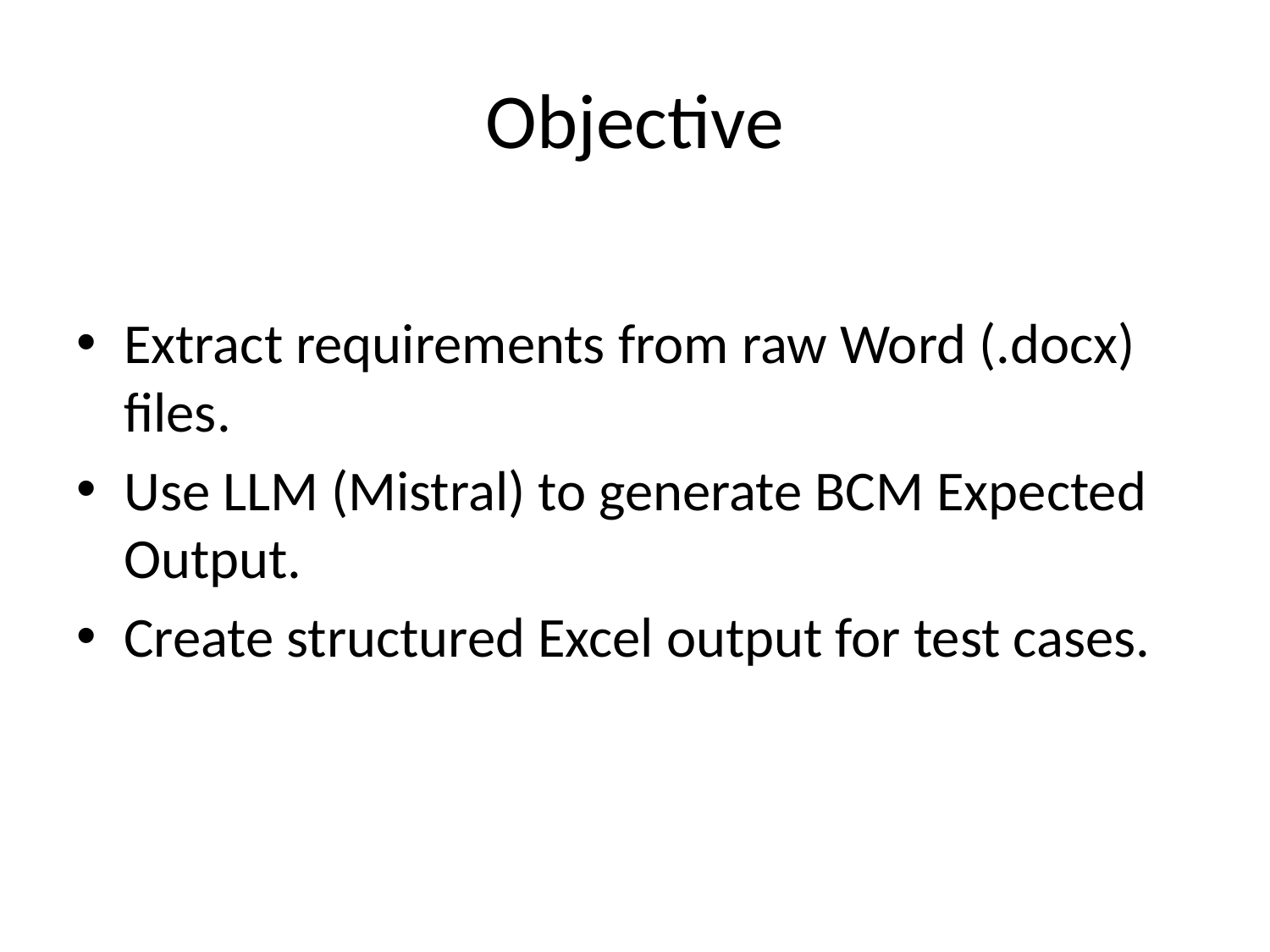

# Objective

Extract requirements from raw Word (.docx) files.
Use LLM (Mistral) to generate BCM Expected Output.
Create structured Excel output for test cases.